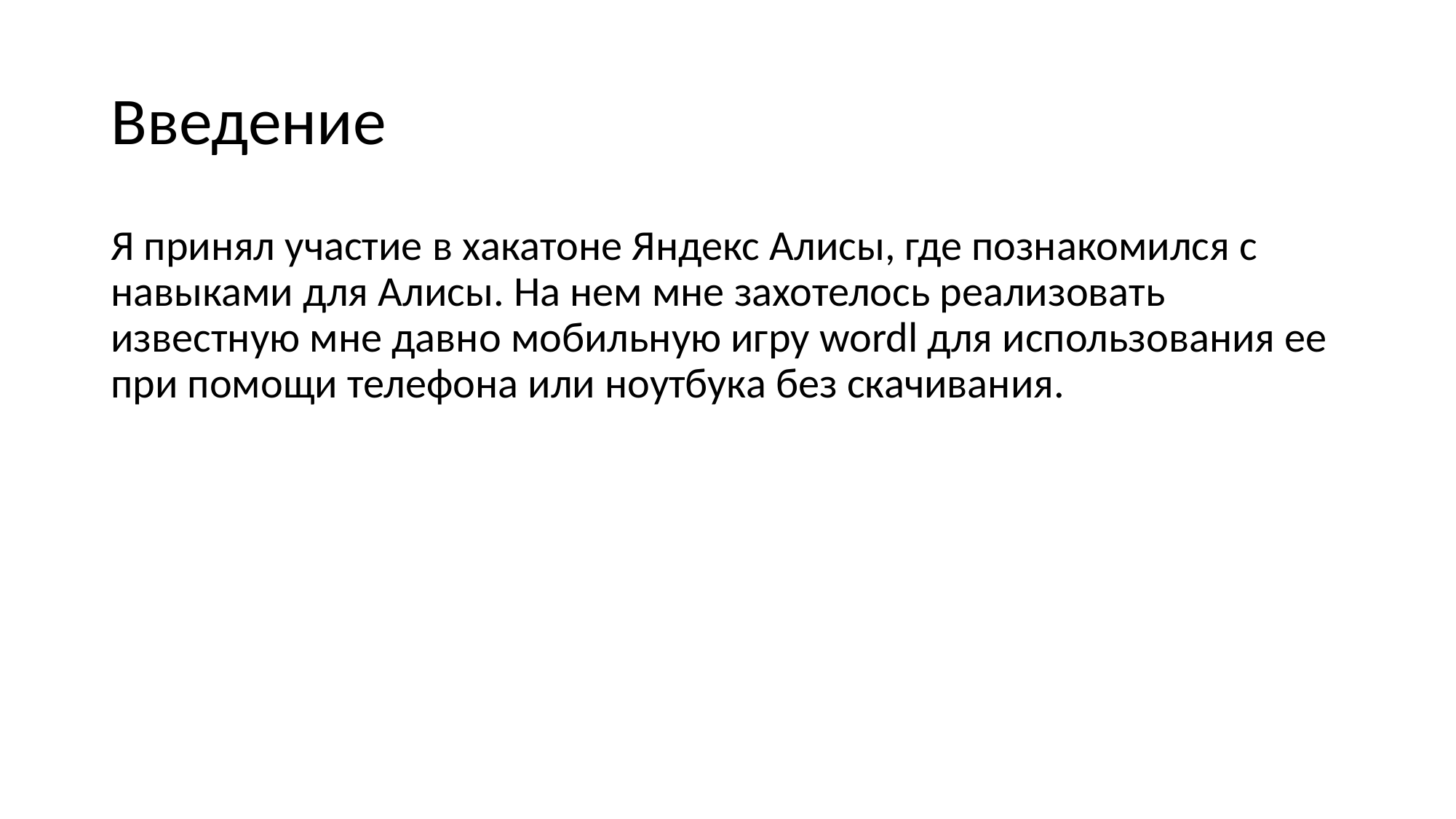

# Введение
Я принял участие в хакатоне Яндекс Алисы, где познакомился с навыками для Алисы. На нем мне захотелось реализовать известную мне давно мобильную игру wordl для использования ее при помощи телефона или ноутбука без скачивания.